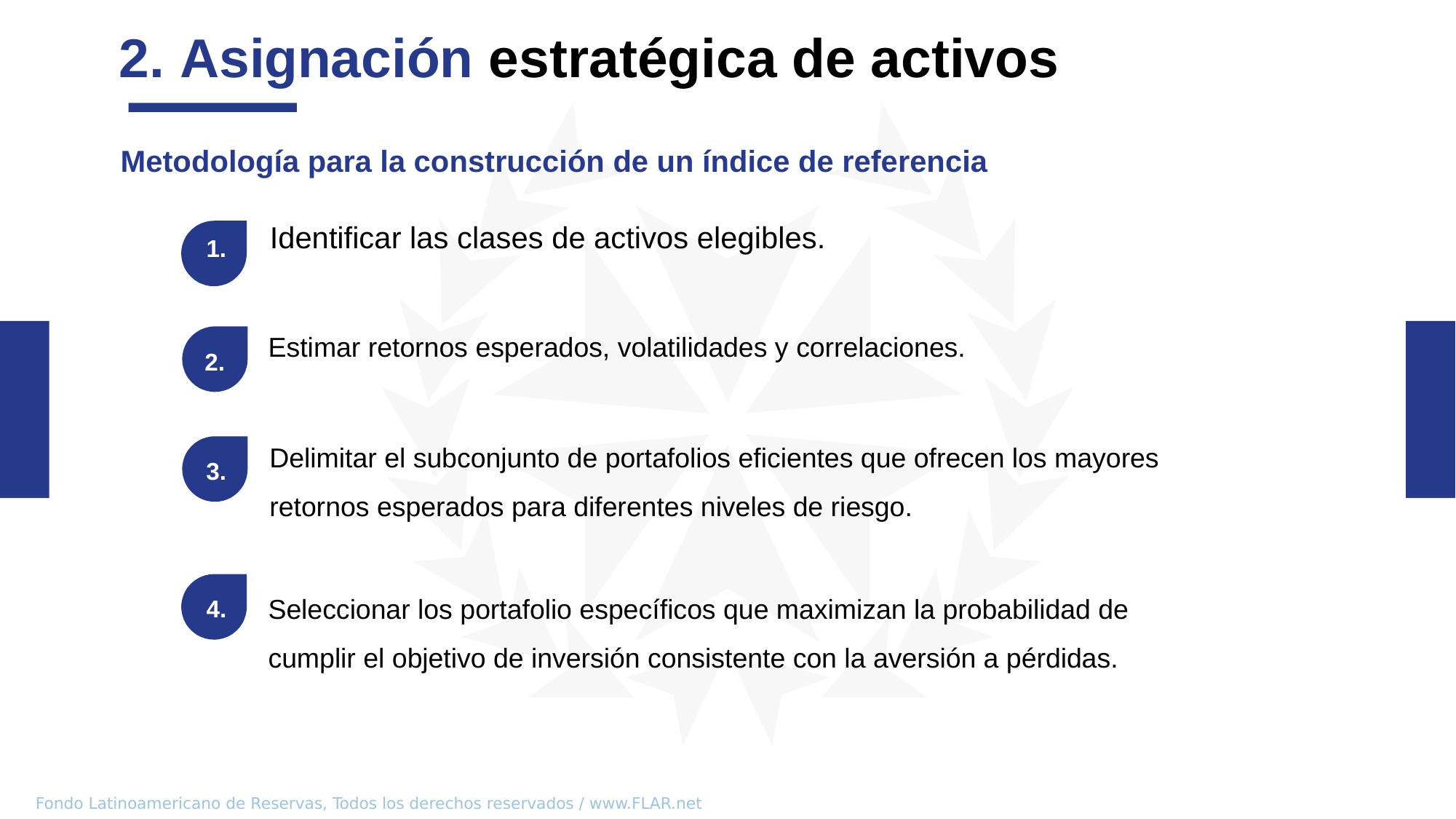

2. Asignación estratégica de activos

Metodología para la construcción de un índice de referencia
Identificar las clases de activos elegibles.

1.
Estimar retornos esperados, volatilidades y correlaciones.

2.
Delimitar el subconjunto de portafolios eficientes que ofrecen los mayores retornos esperados para diferentes niveles de riesgo.

3.
Seleccionar los portafolio específicos que maximizan la probabilidad de cumplir el objetivo de inversión consistente con la aversión a pérdidas.

4.

03